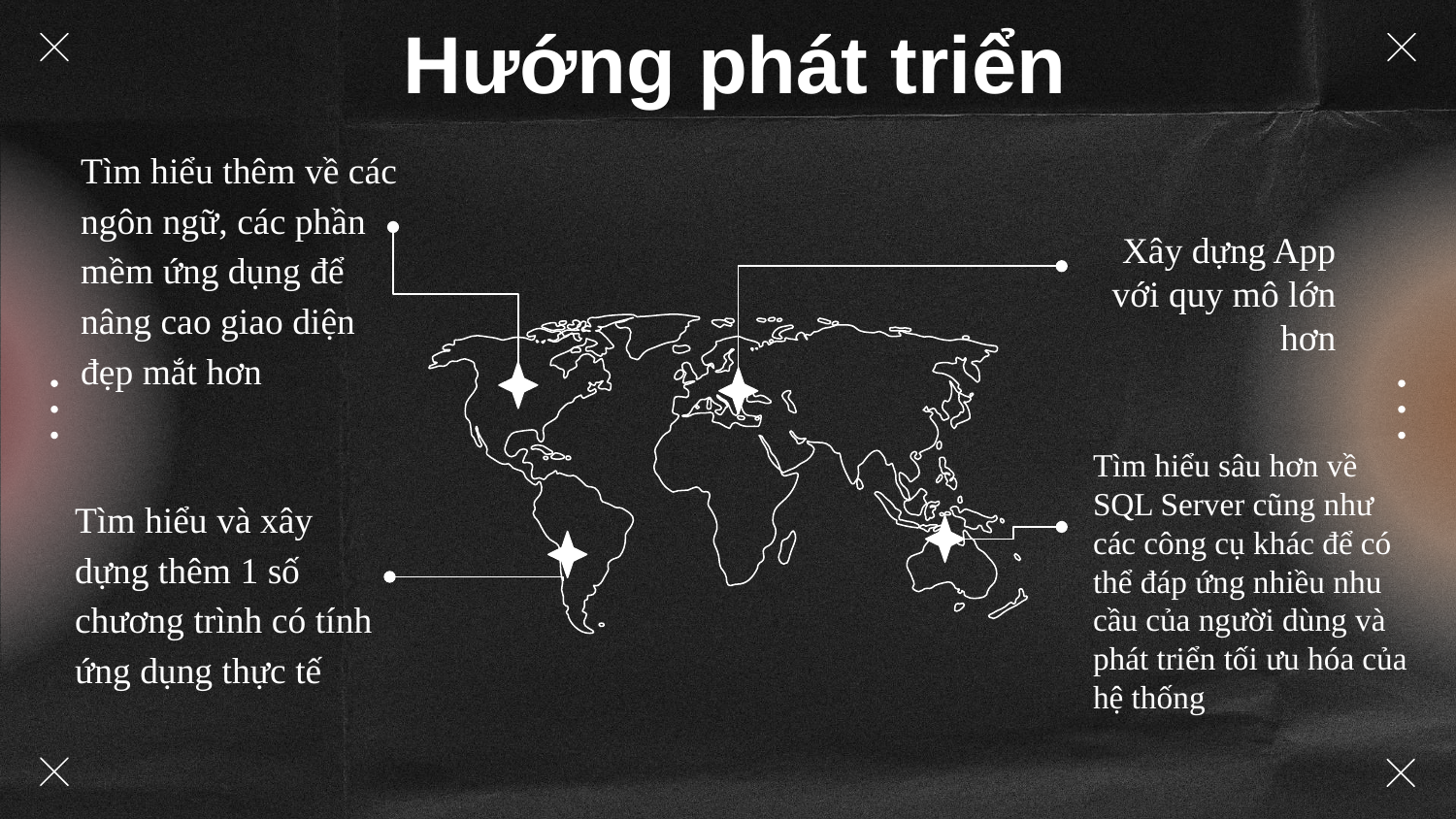

# Hướng phát triển
Tìm hiểu thêm về các ngôn ngữ, các phần mềm ứng dụng để nâng cao giao diện đẹp mắt hơn
Xây dựng App với quy mô lớn hơn

Tìm hiểu sâu hơn về SQL Server cũng như các công cụ khác để có thể đáp ứng nhiều nhu cầu của người dùng và phát triển tối ưu hóa của hệ thống
Tìm hiểu và xây dựng thêm 1 số chương trình có tính ứng dụng thực tế